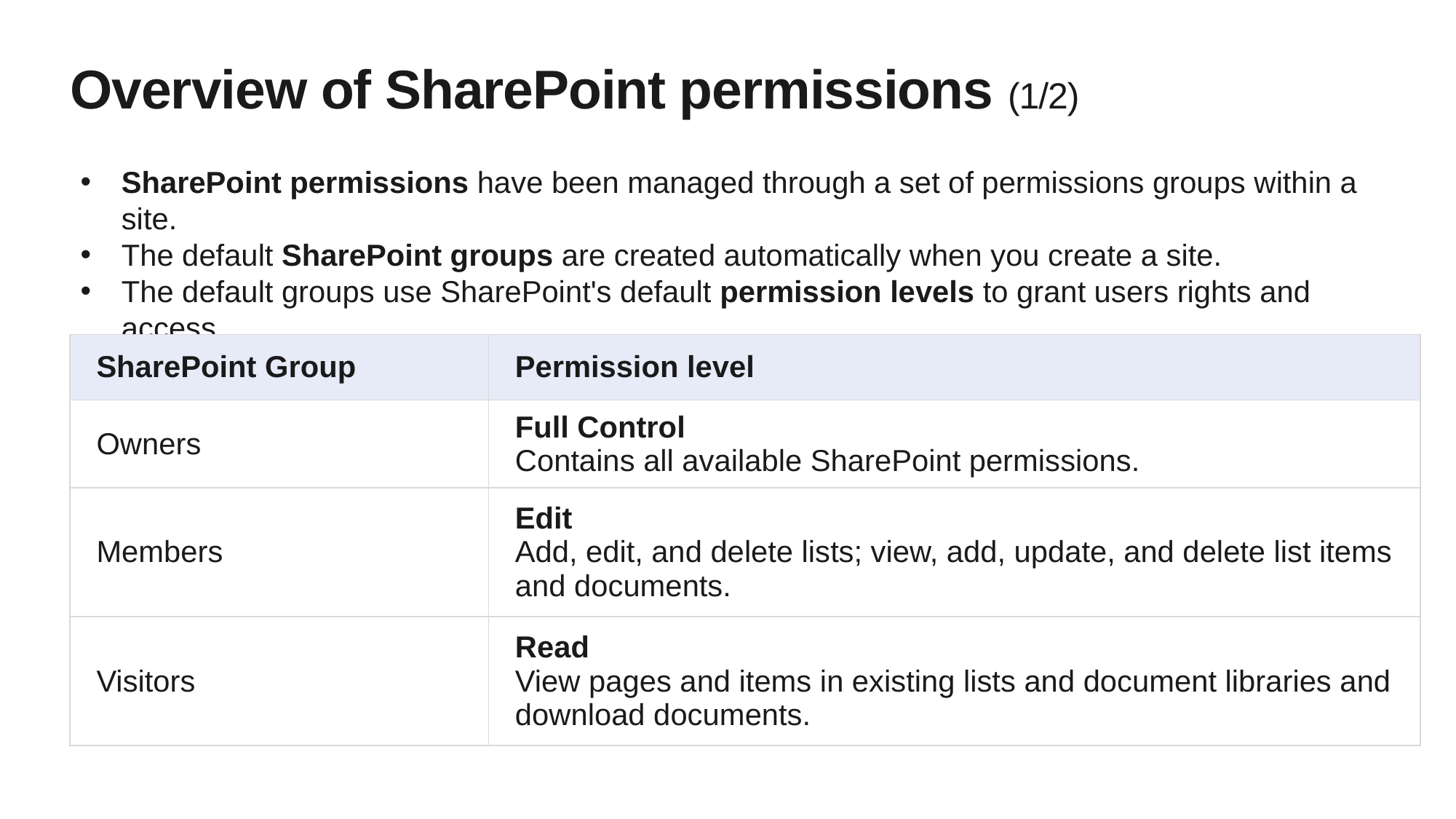

# Overview of SharePoint permissions (1/2)
SharePoint permissions have been managed through a set of permissions groups within a site.
The default SharePoint groups are created automatically when you create a site.
The default groups use SharePoint's default permission levels to grant users rights and access.
| SharePoint Group | Permission level |
| --- | --- |
| Owners | Full Control Contains all available SharePoint permissions. |
| Members | Edit Add, edit, and delete lists; view, add, update, and delete list items and documents. |
| Visitors | Read View pages and items in existing lists and document libraries and download documents. |